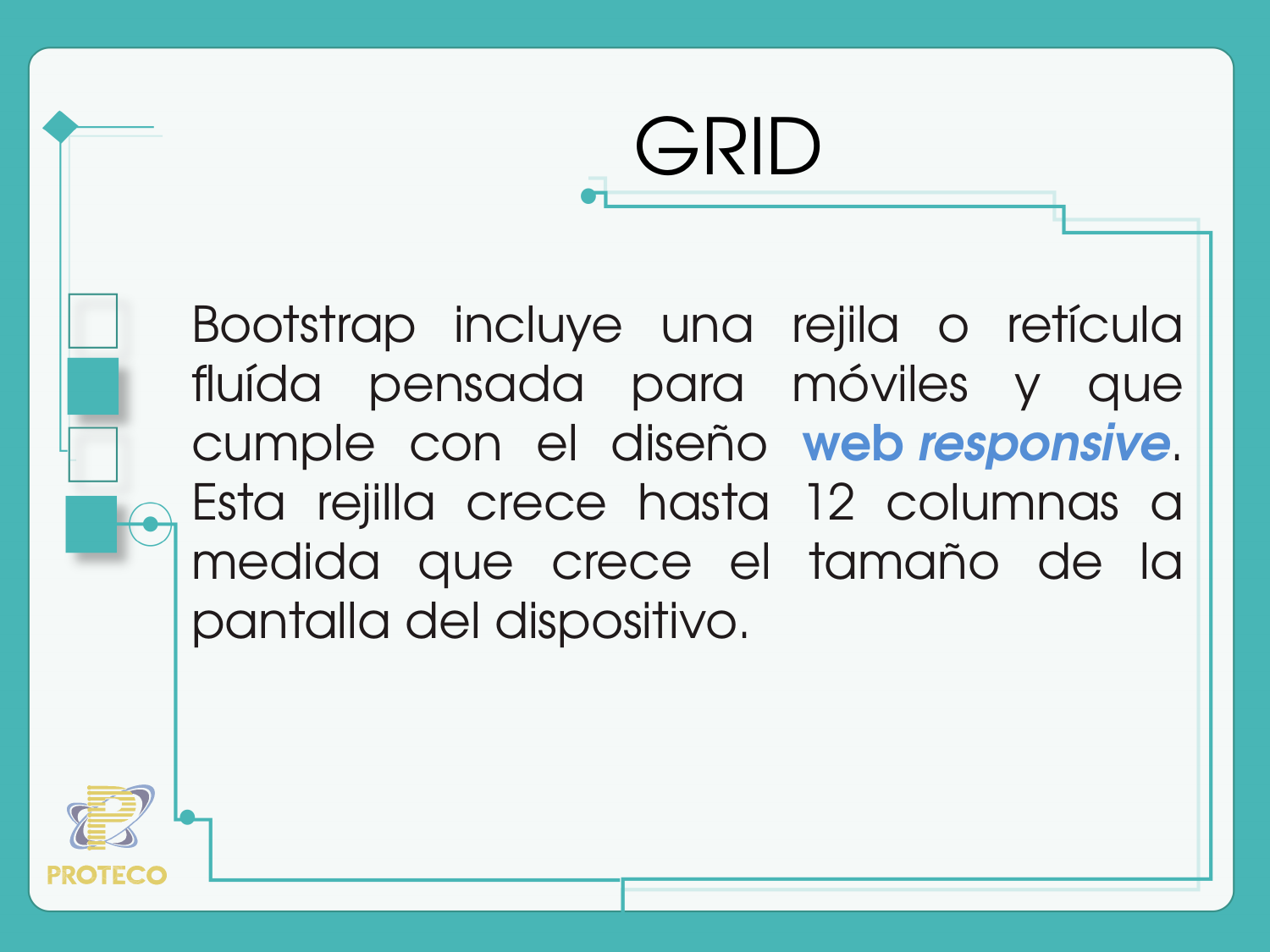

GRID
Bootstrap incluye una rejila o retícula fluída pensada para móviles y que cumple con el diseño web responsive. Esta rejilla crece hasta 12 columnas a medida que crece el tamaño de la pantalla del dispositivo.